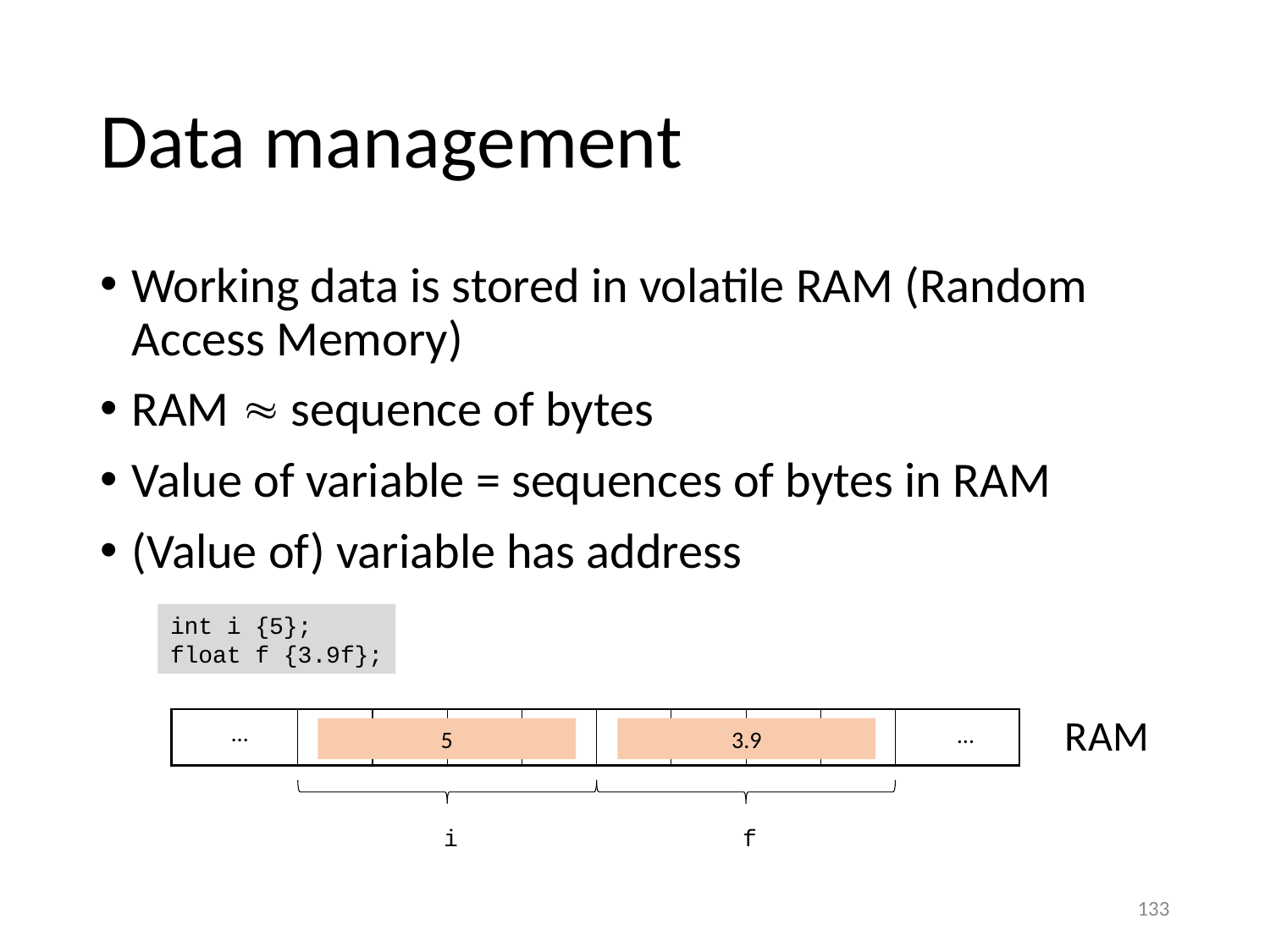

# Data management
Working data is stored in volatile RAM (Random Access Memory)
RAM ≈ sequence of bytes
Value of variable = sequences of bytes in RAM
(Value of) variable has address
int i {5};
float f {3.9f};
RAM

…
…
5

i
3.9

f
133